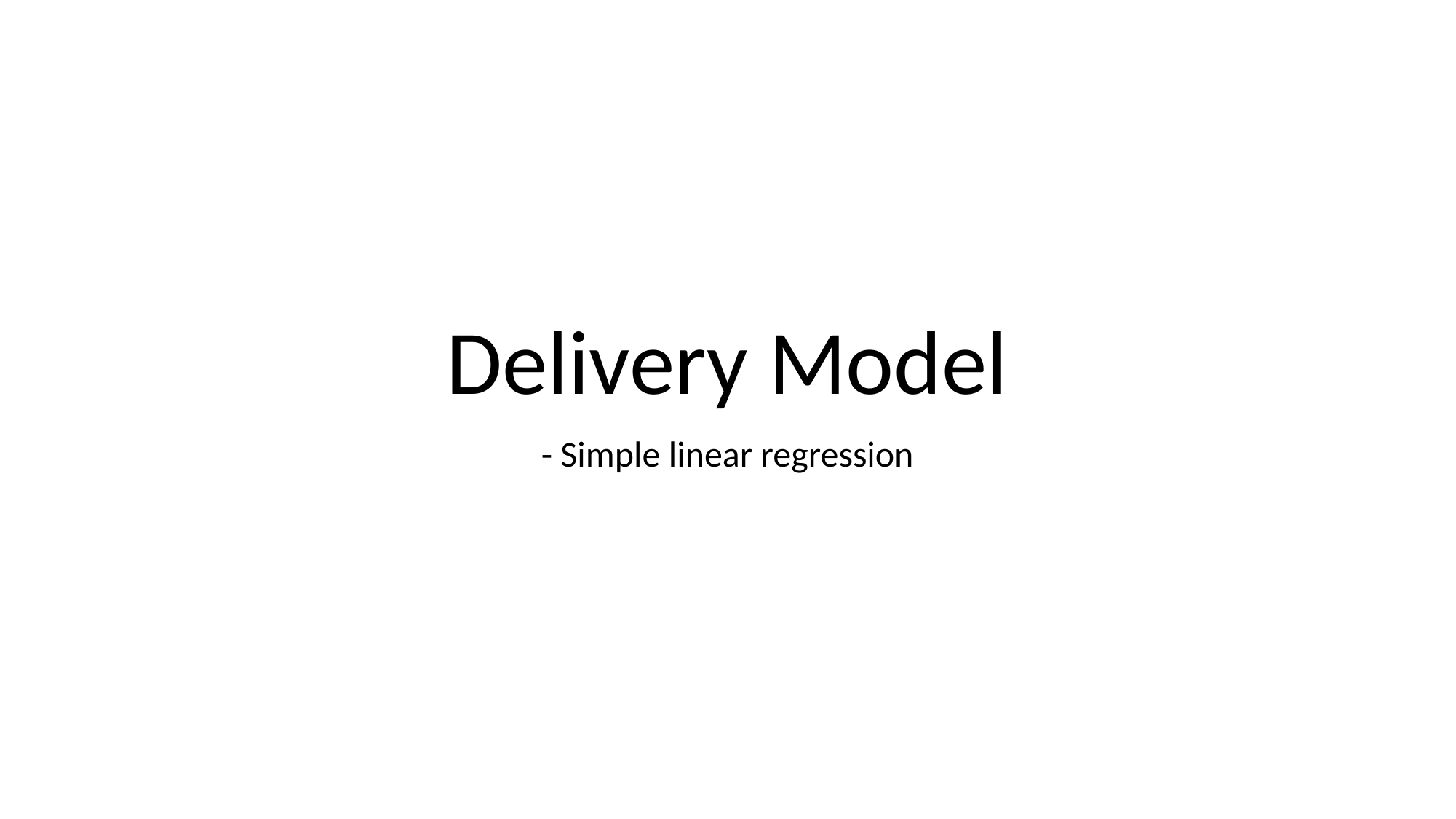

# Delivery Model
- Simple linear regression